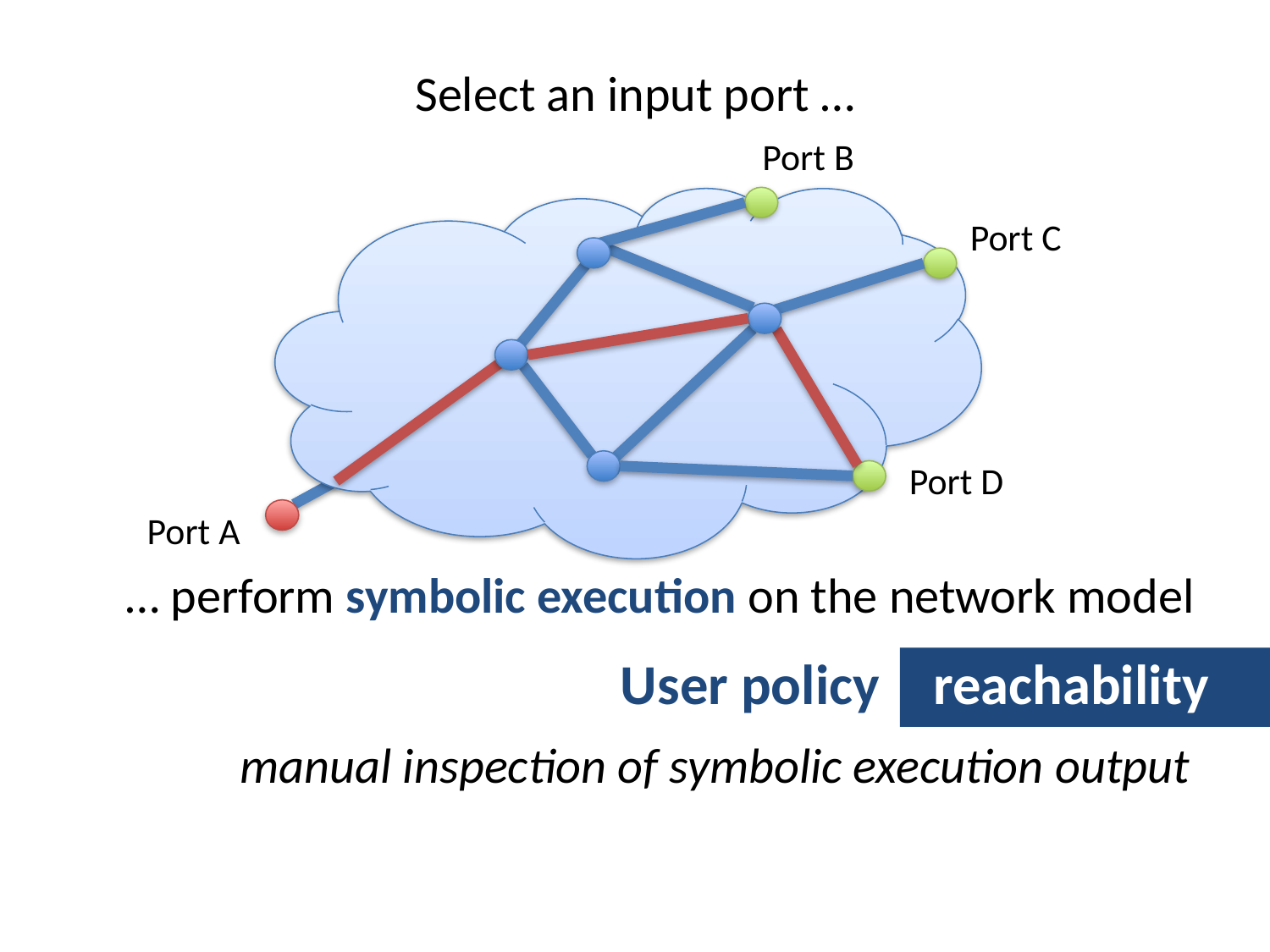

# Select an input port …
Port B

Port C

Port D

Port A
… perform symbolic execution on the network model
reachability
User policy

manual inspection of symbolic execution output